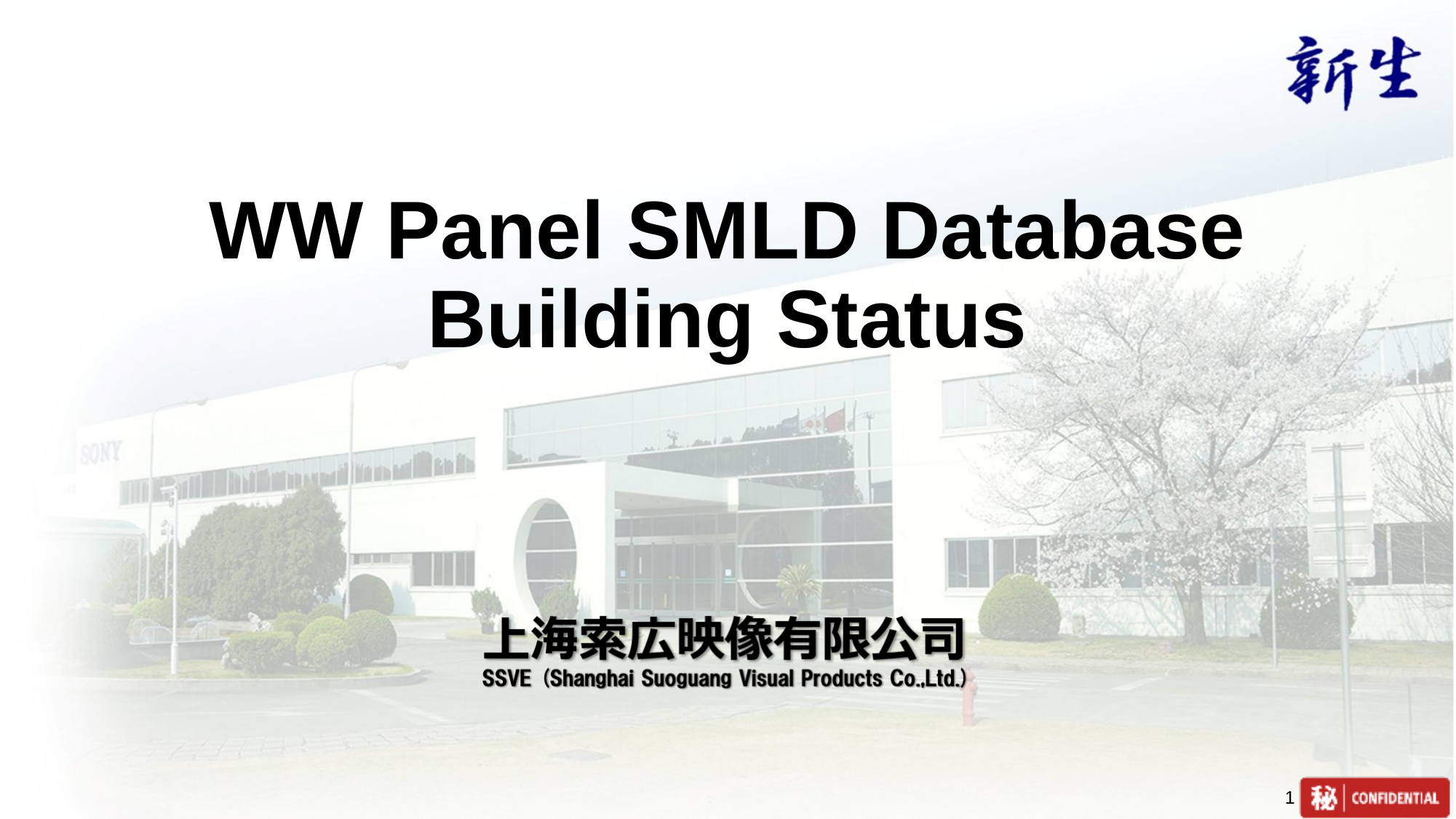

# WW Panel SMLD Database Building Status

1